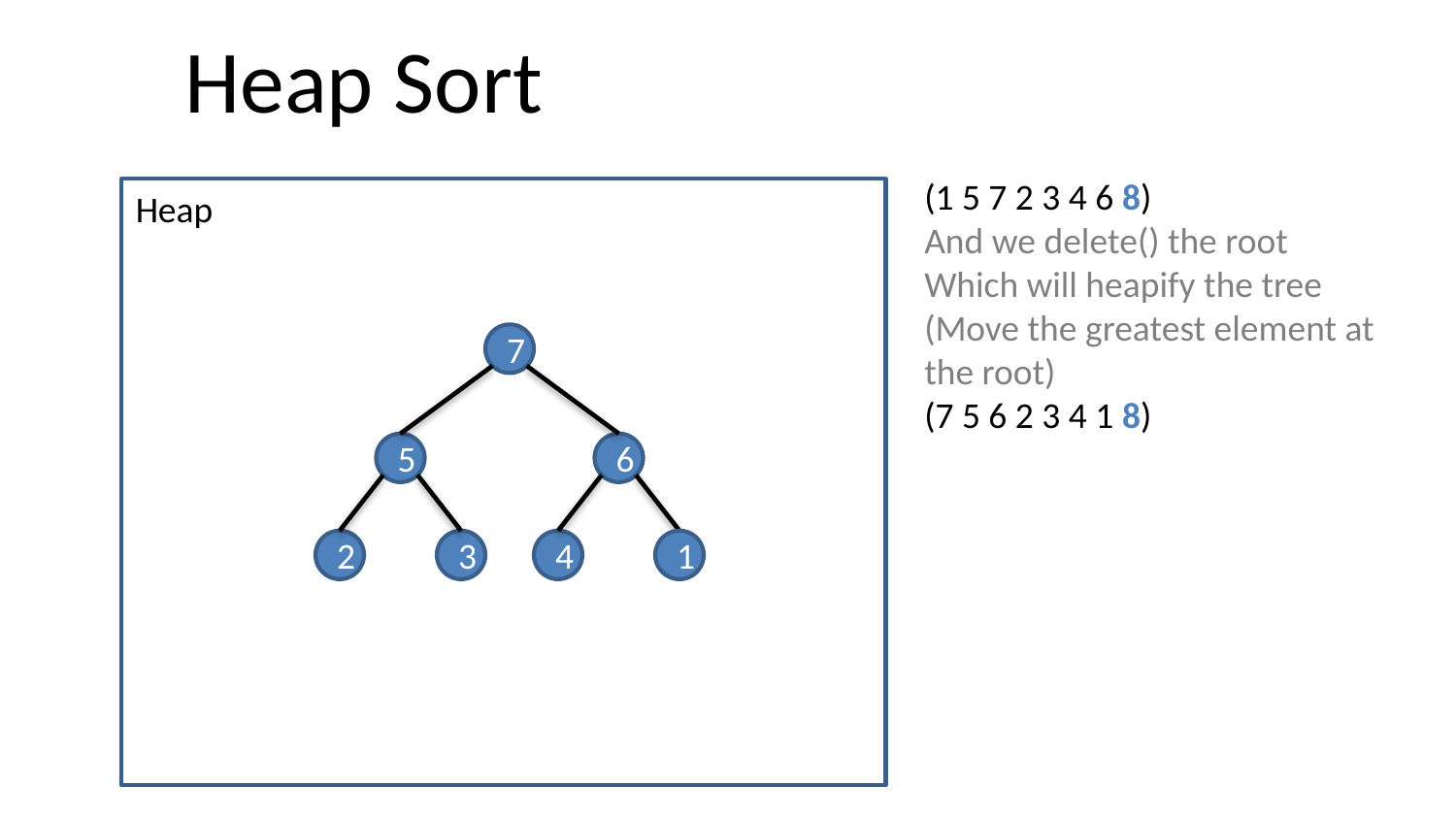

# Heap Sort

(1 5 7 2 3 4 6 8)
And we delete() the root
Which will heapify the tree
(Move the greatest element at the root)
(7 5 6 2 3 4 1 8)

Heap
7
5
6
2
3
4
1